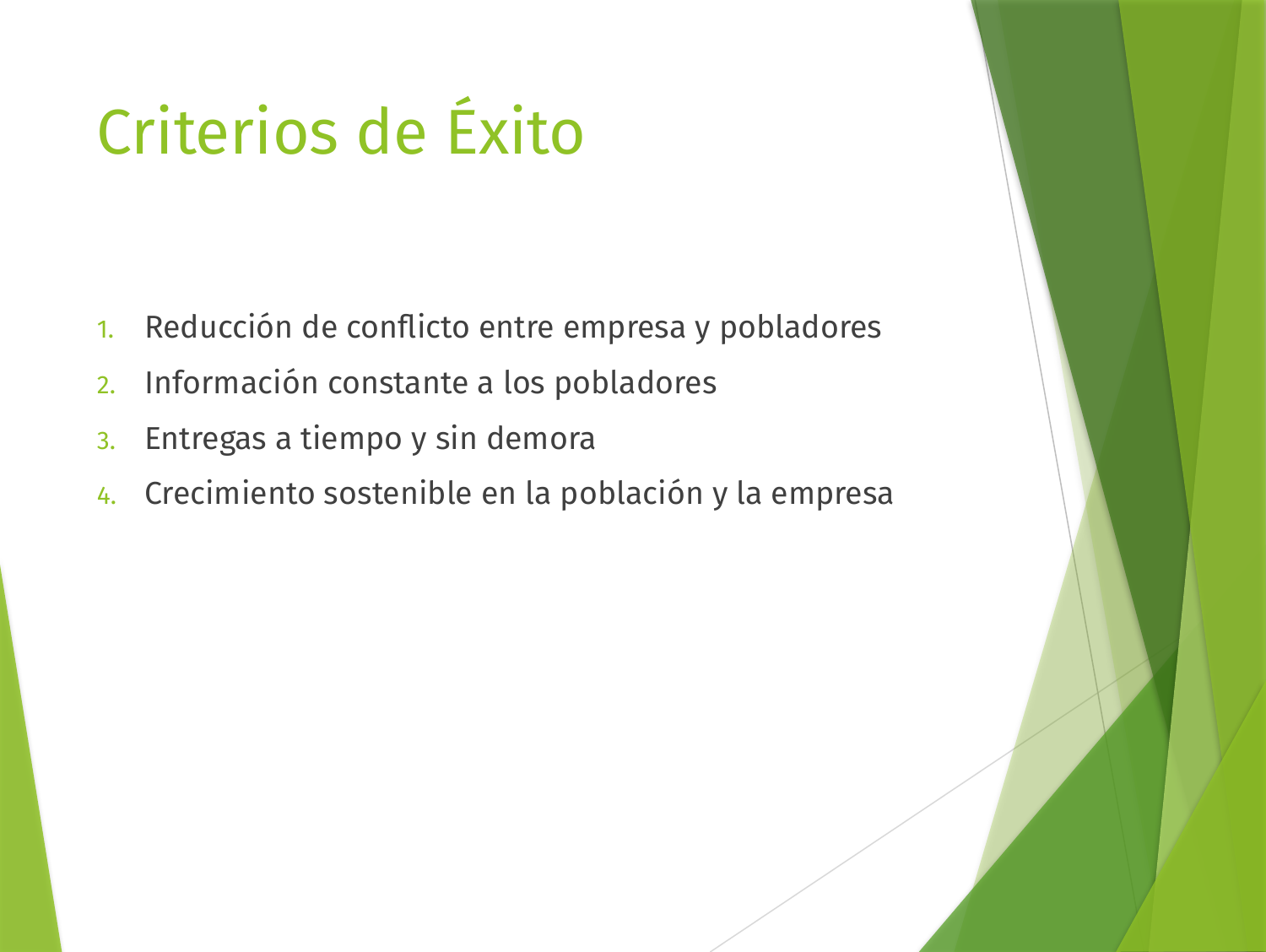

# Criterios de Éxito
Reducción de conflicto entre empresa y pobladores
Información constante a los pobladores
Entregas a tiempo y sin demora
Crecimiento sostenible en la población y la empresa